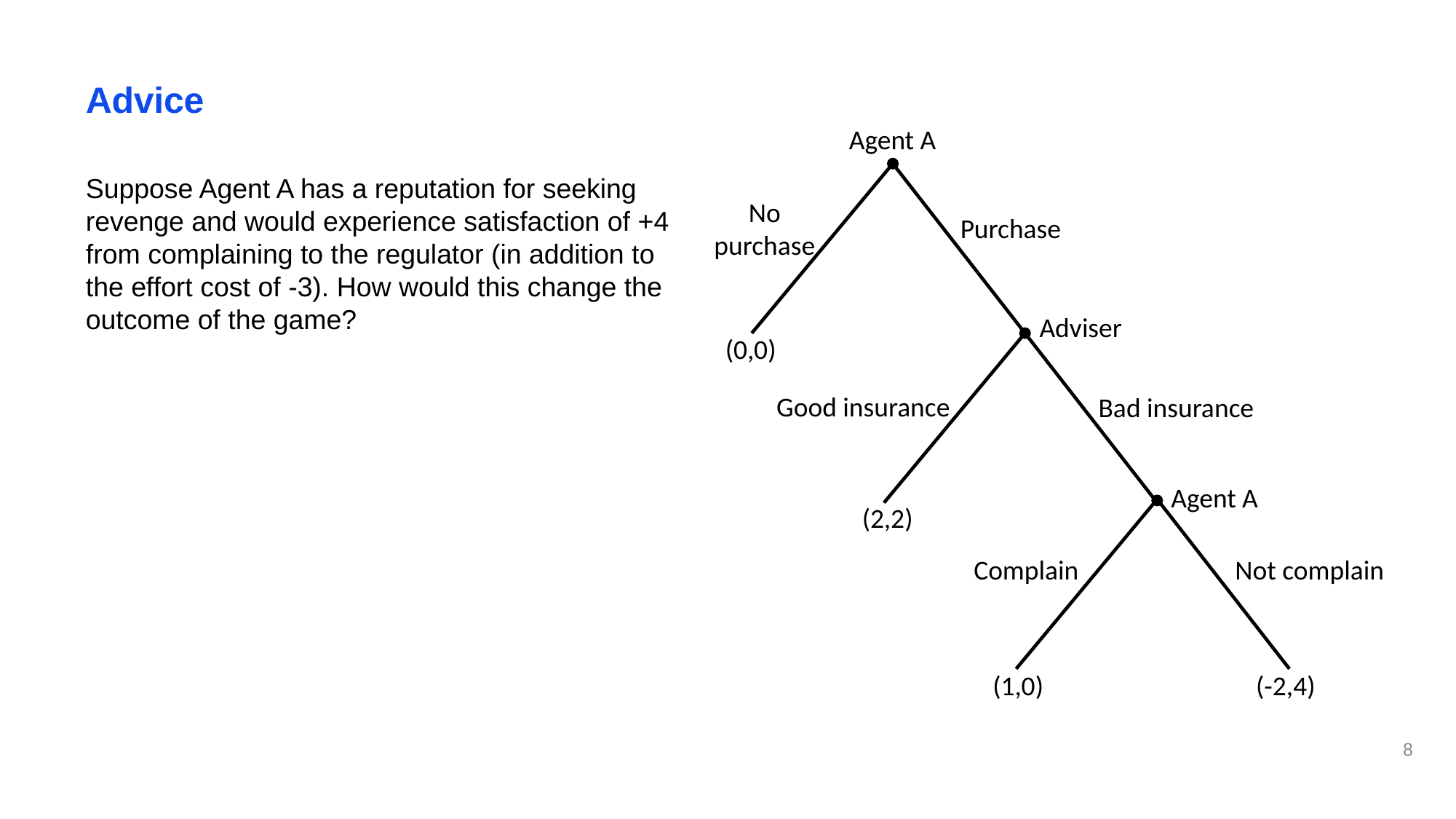

# Advice
Agent A

Suppose Agent A has a reputation for seeking revenge and would experience satisfaction of +4 from complaining to the regulator (in addition to the effort cost of -3). How would this change the outcome of the game?
No purchase
Purchase
Adviser
(0,0)

Good insurance
Bad insurance
Agent A

(2,2)
Complain
Not complain
(1,0)
(-2,4)